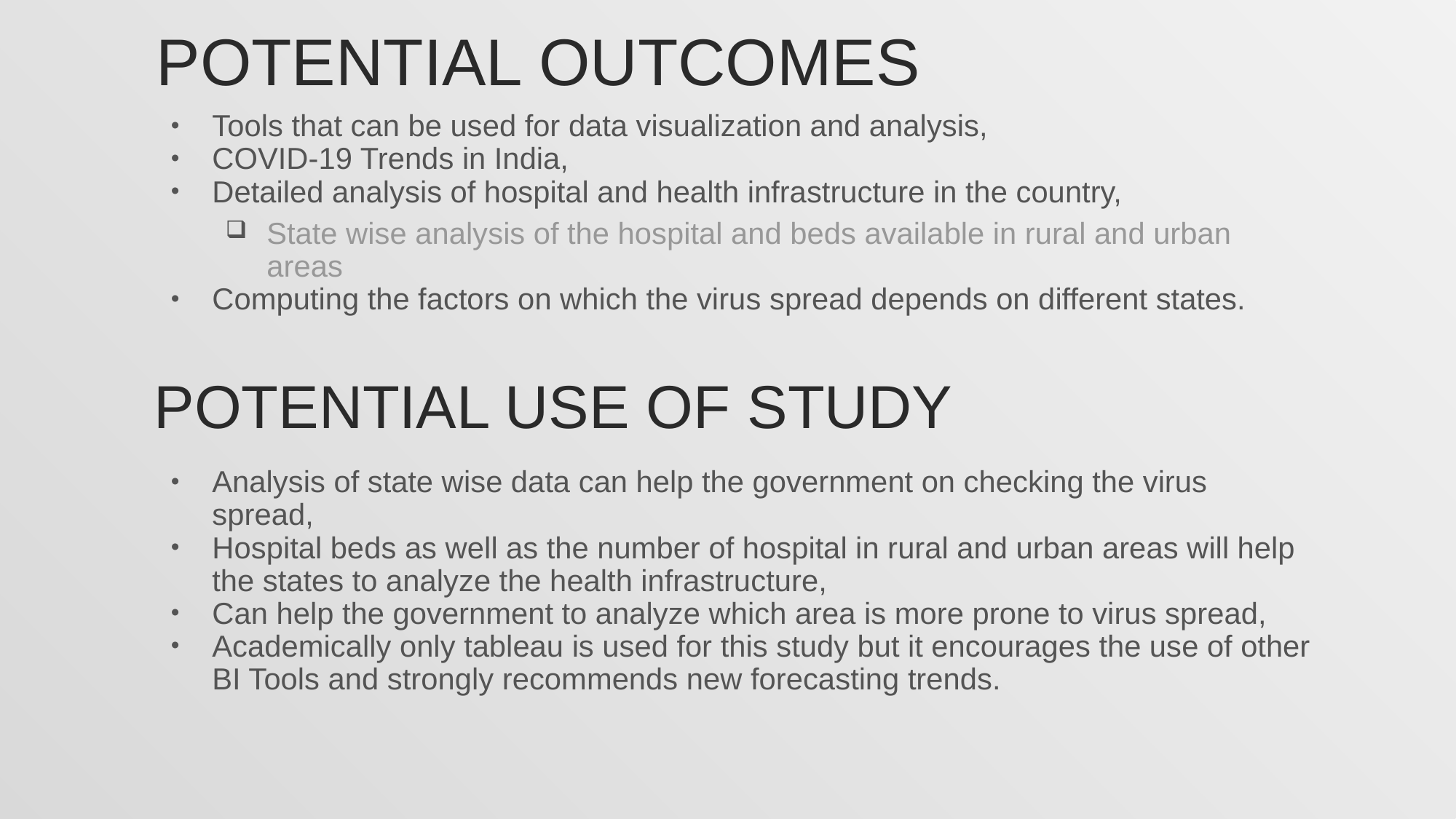

# Potential Outcomes
Tools that can be used for data visualization and analysis,
COVID-19 Trends in India,
Detailed analysis of hospital and health infrastructure in the country,
State wise analysis of the hospital and beds available in rural and urban areas
Computing the factors on which the virus spread depends on different states.

Potential use of study
Analysis of state wise data can help the government on checking the virus spread,
Hospital beds as well as the number of hospital in rural and urban areas will help the states to analyze the health infrastructure,
Can help the government to analyze which area is more prone to virus spread,
Academically only tableau is used for this study but it encourages the use of other BI Tools and strongly recommends new forecasting trends.